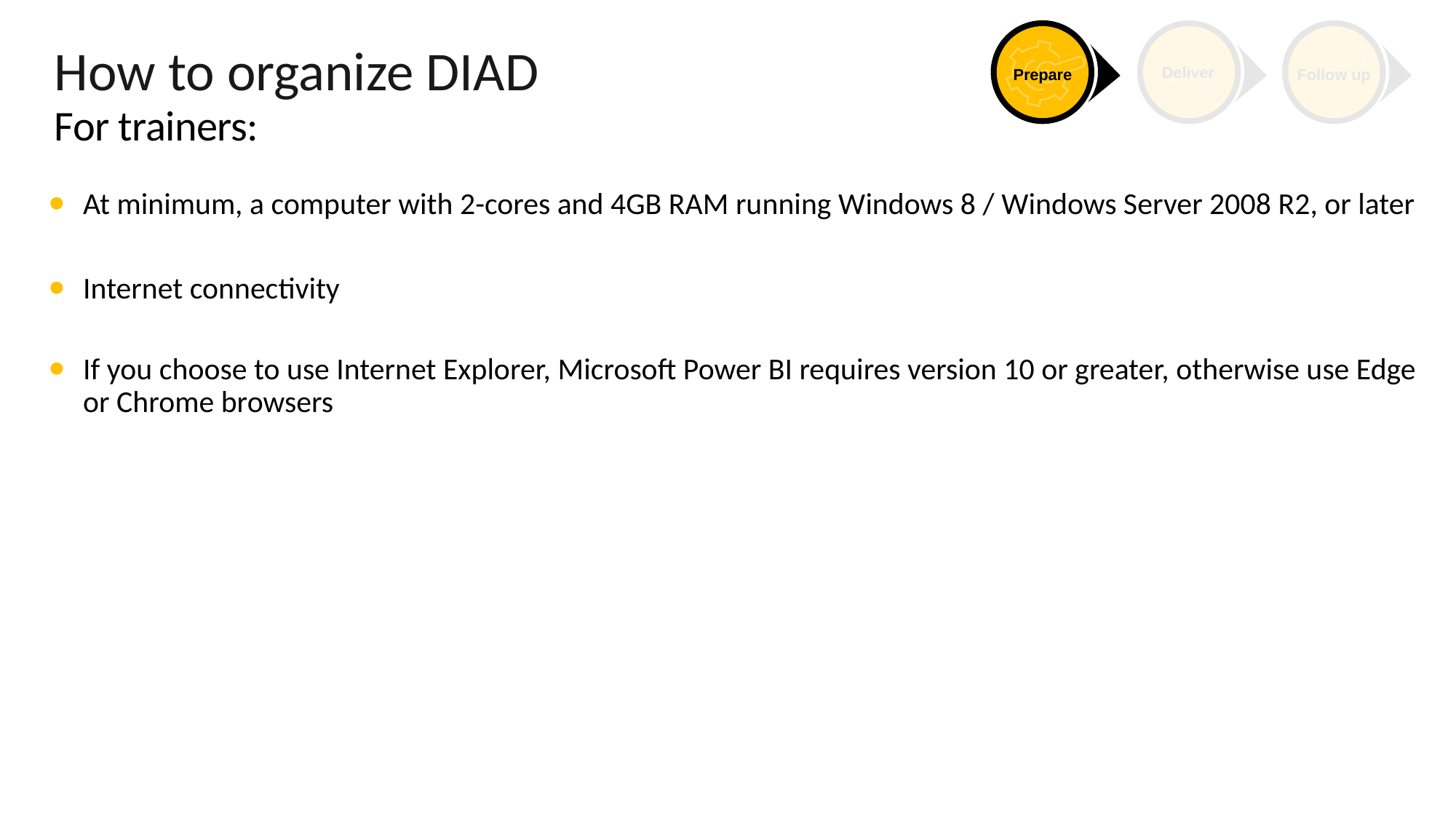

Prepare

Deliver

Follow up
# How to organize DIAD For trainers:

At minimum, a computer with 2-cores and 4GB RAM running Windows 8 / Windows Server 2008 R2, or later
Internet connectivity
If you choose to use Internet Explorer, Microsoft Power BI requires version 10 or greater, otherwise use Edge or Chrome browsers